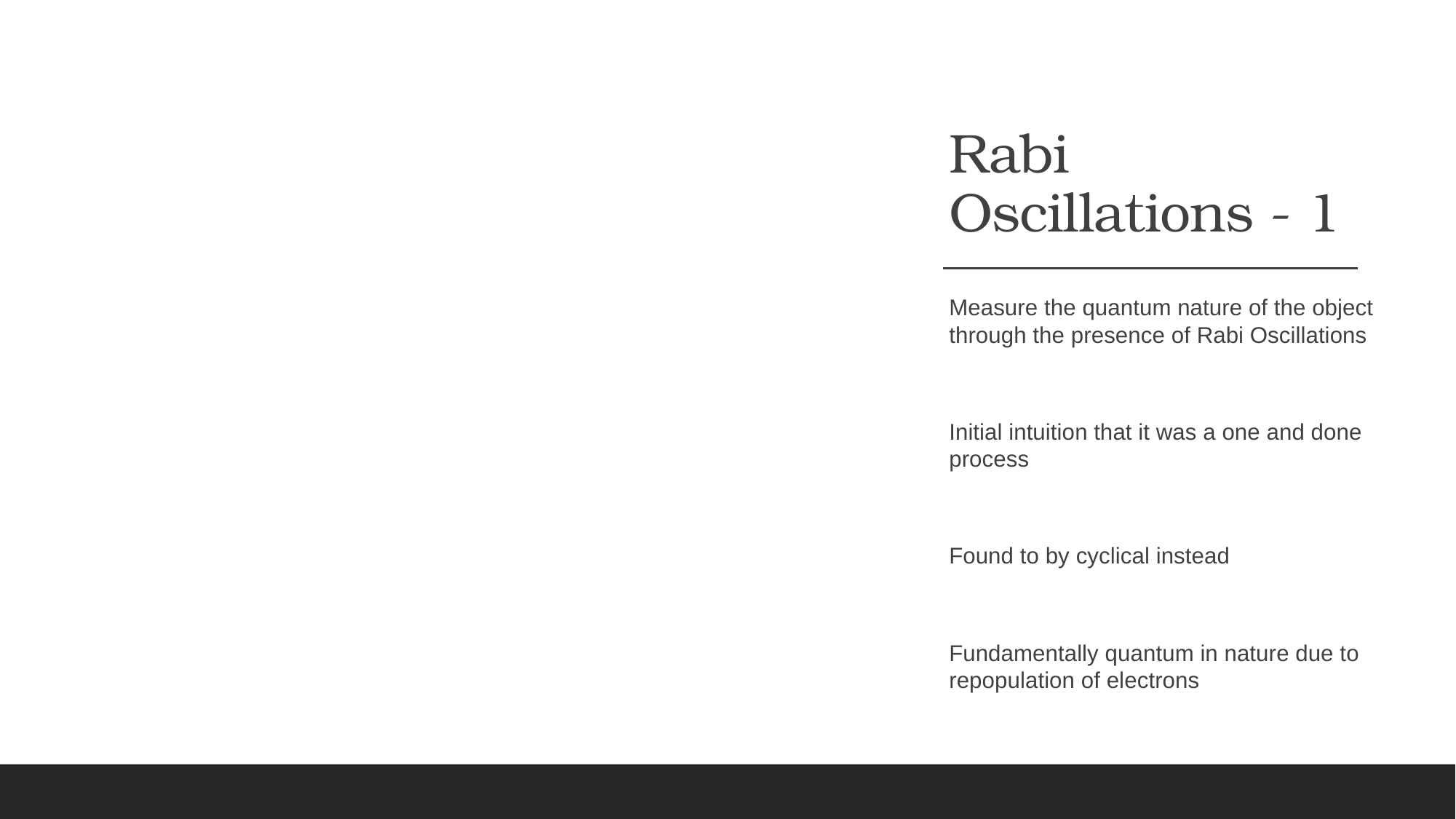

# Rabi Oscillations - 1
Measure the quantum nature of the object through the presence of Rabi Oscillations

Initial intuition that it was a one and done process

Found to by cyclical instead

Fundamentally quantum in nature due to repopulation of electrons